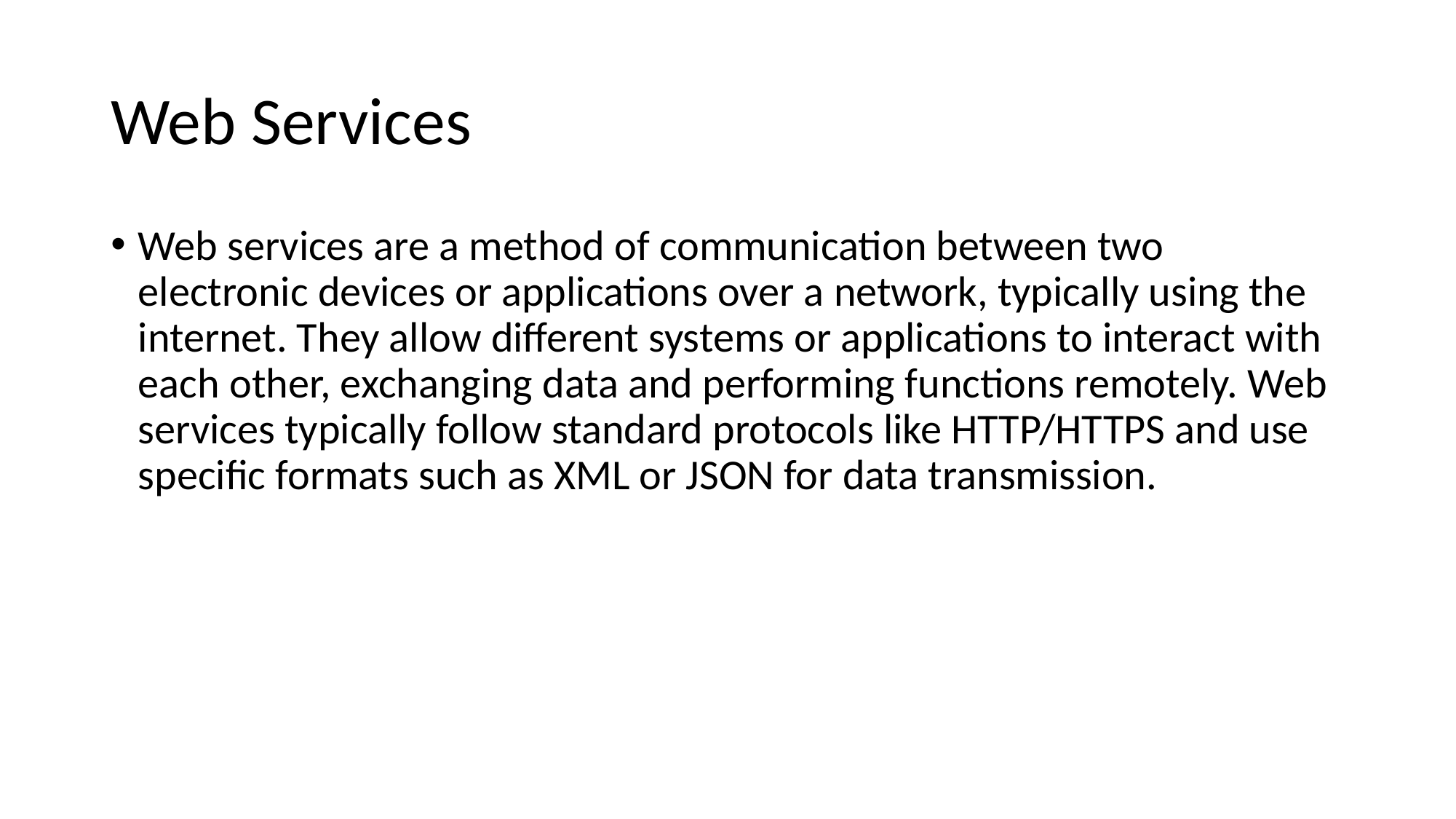

# Web Services
Web services are a method of communication between two electronic devices or applications over a network, typically using the internet. They allow different systems or applications to interact with each other, exchanging data and performing functions remotely. Web services typically follow standard protocols like HTTP/HTTPS and use specific formats such as XML or JSON for data transmission.